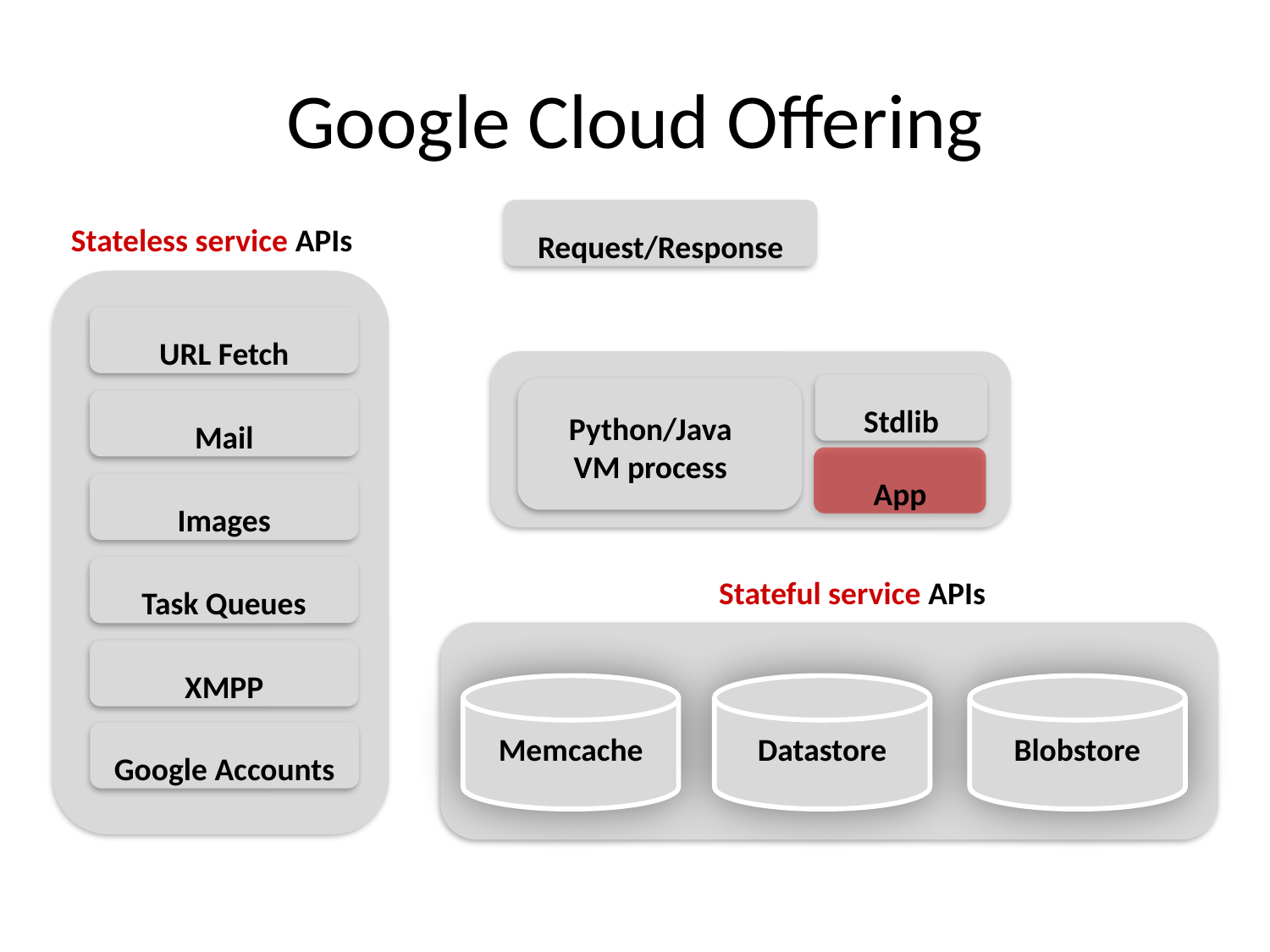

# Google Cloud Offering

Request/Response
Stateless service APIs

URL Fetch

Mail

Images

Task Queues

XMPP

Google Accounts

Stdlib

Python/Java
VM process

App

Stateful service APIs

Memcache

Datastore

Blobstore